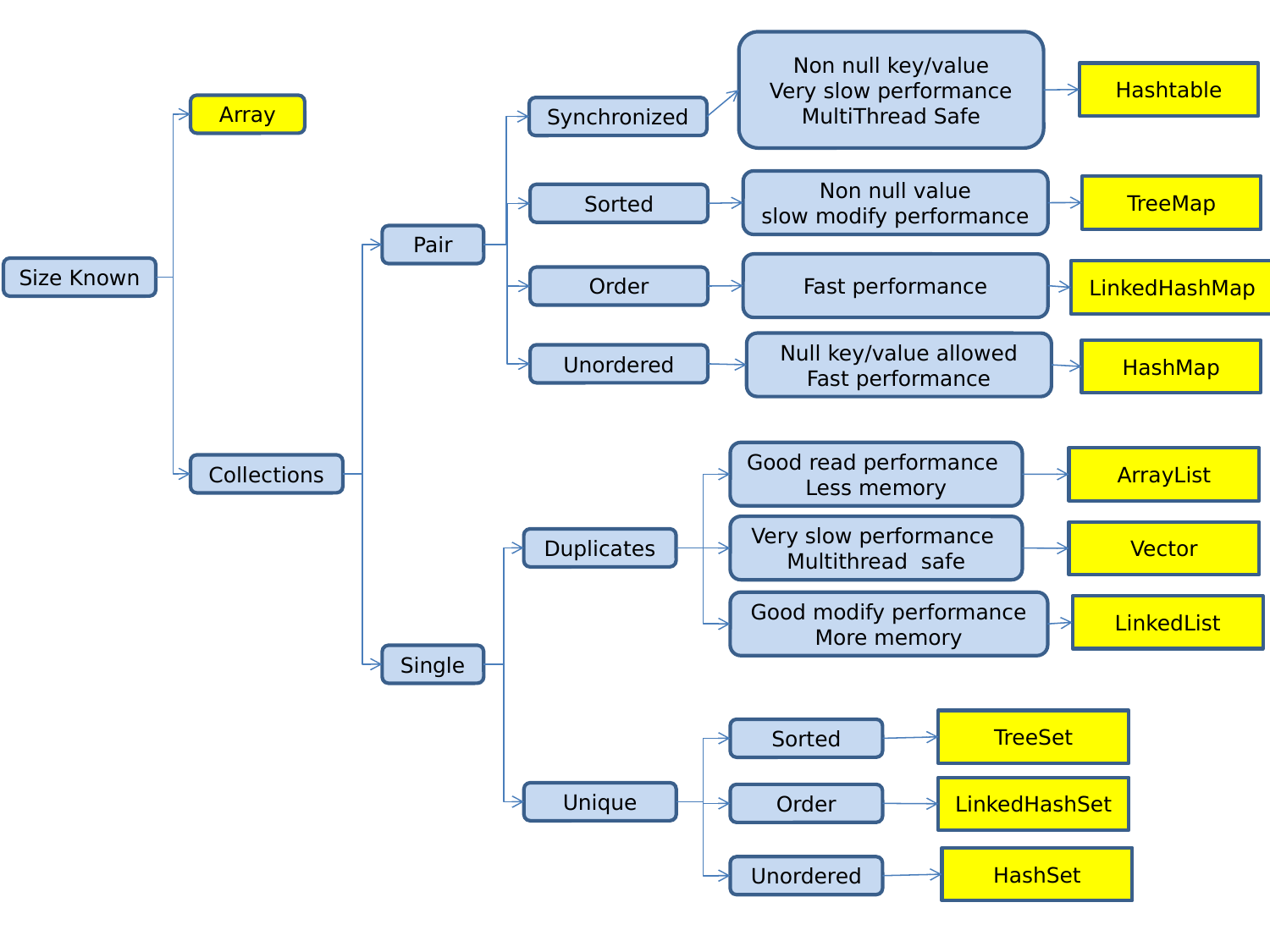

Non null key/value
Very slow performance
MultiThread Safe
Hashtable
Array
Synchronized
Non null value
slow modify performance
TreeMap
Sorted
Pair
Fast performance
Size Known
LinkedHashMap
Order
Null key/value allowed
Fast performance
HashMap
Unordered
Good read performance
Less memory
ArrayList
Collections
Very slow performance
Multithread  safe
Vector
Duplicates
Good modify performance
More memory
LinkedList
Single
TreeSet
Sorted
LinkedHashSet
Unique
Order
HashSet
Unordered